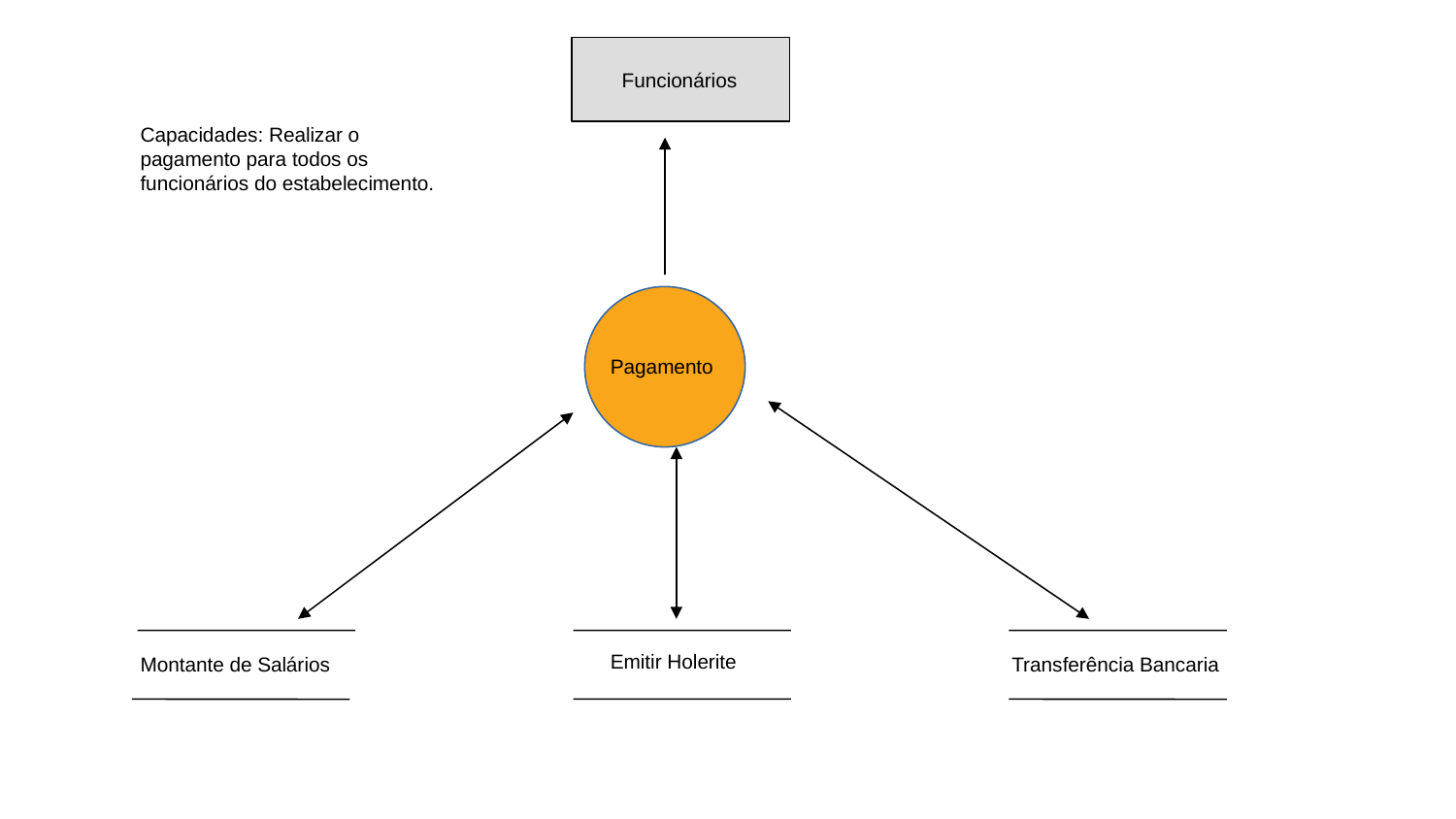

Funcionários
Capacidades: Realizar o pagamento para todos os funcionários do estabelecimento.

Pagamento
Emitir Holerite
Transferência Bancaria
Montante de Salários